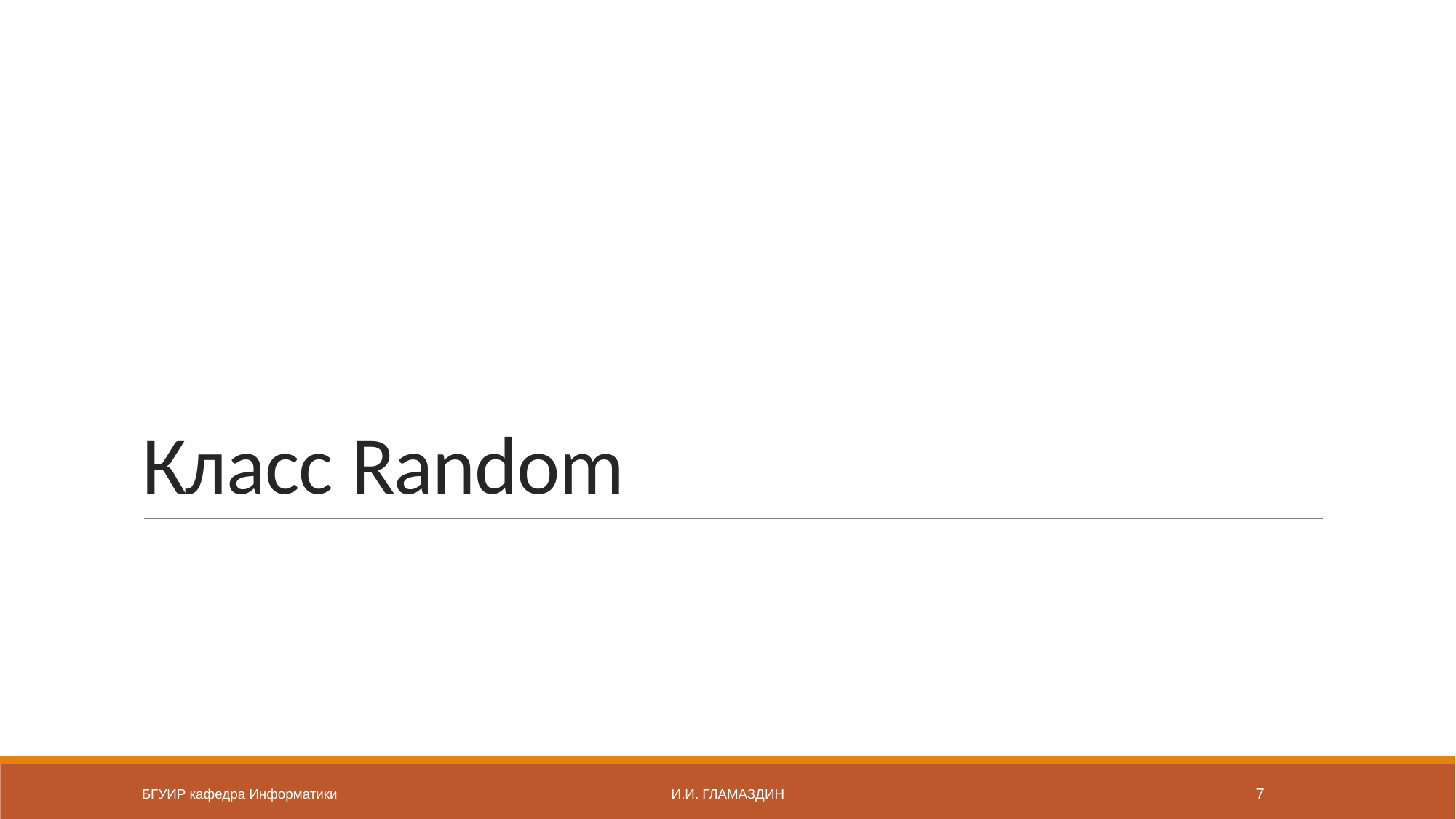

# Класс Random

БГУИР кафедра Информатики
И.И. Гламаздин
7